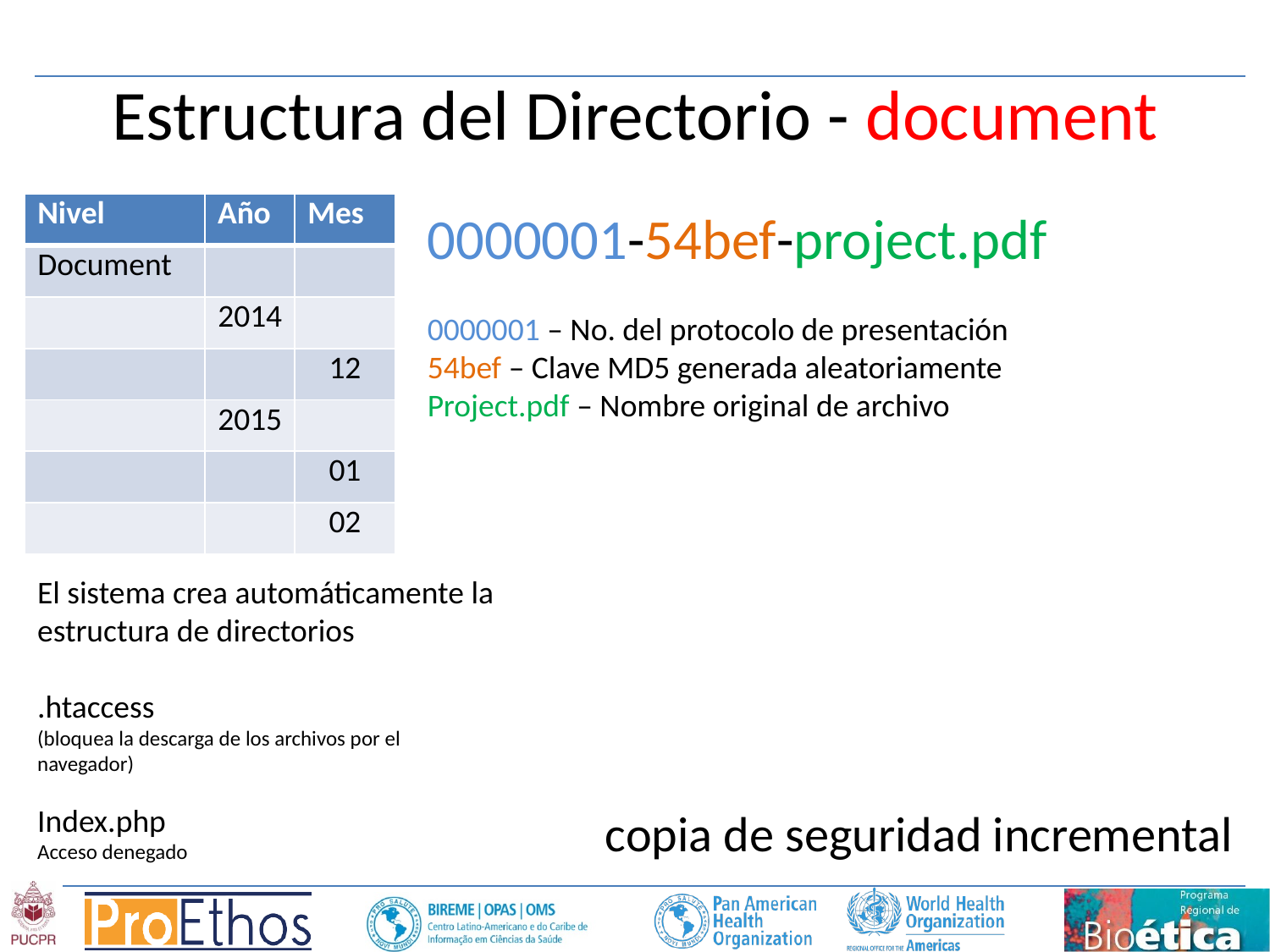

# Estructura del Directorio - document
| Nivel | Año | Mes |
| --- | --- | --- |
| Document |  |  |
|  | 2014 |  |
|  |  | 12 |
|  | 2015 |  |
|  |  | 01 |
|  |  | 02 |
0000001-54bef-project.pdf

0000001 – No. del protocolo de presentación
54bef – Clave MD5 generada aleatoriamente
Project.pdf – Nombre original de archivo
El sistema crea automáticamente la estructura de directorios

.htaccess
(bloquea la descarga de los archivos por el navegador)

Index.php
Acceso denegado
copia de seguridad incremental